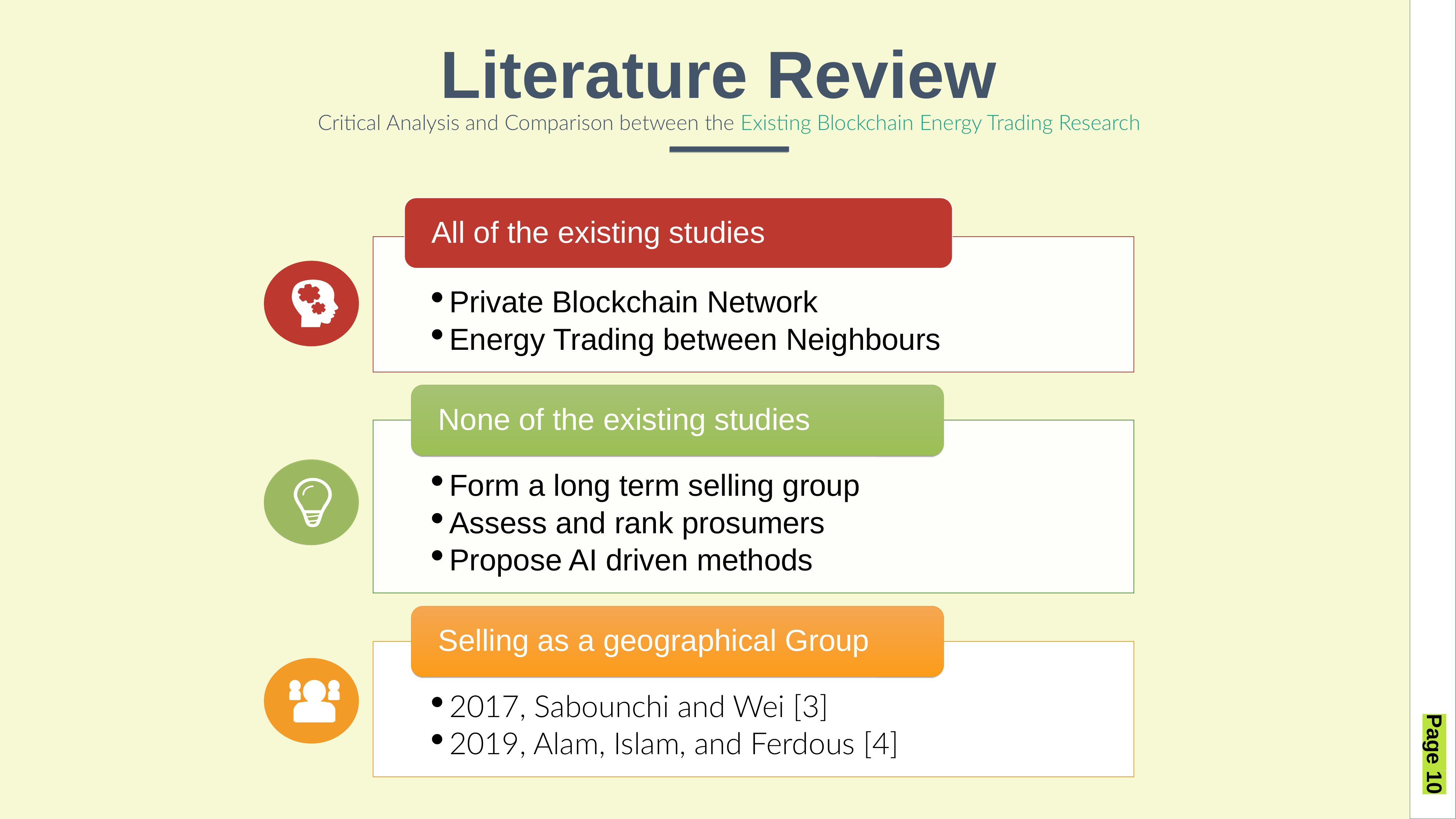

Literature Review
Critical Analysis and Comparison between the Existing Blockchain Energy Trading Research

All of the existing studies
Private Blockchain Network
Energy Trading between Neighbours
None of the existing studies
Form a long term selling group
Assess and rank prosumers
Propose AI driven methods
Selling as a geographical Group
2017, Sabounchi and Wei [3]
2019, Alam, Islam, and Ferdous [4]